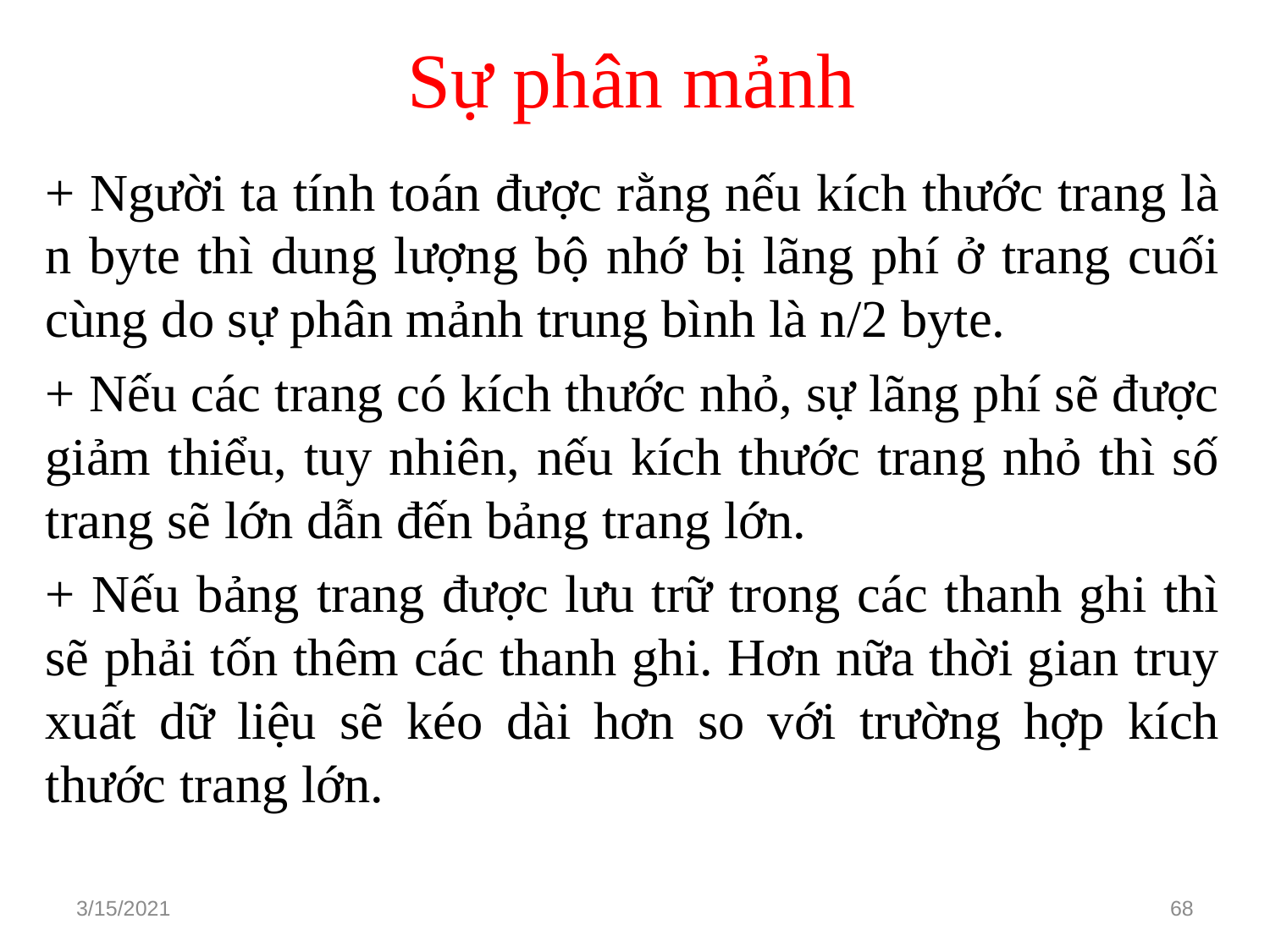

# Sự phân mảnh
+ Người ta tính toán được rằng nếu kích thước trang là n byte thì dung lượng bộ nhớ bị lãng phí ở trang cuối cùng do sự phân mảnh trung bình là n/2 byte.
+ Nếu các trang có kích thước nhỏ, sự lãng phí sẽ được giảm thiểu, tuy nhiên, nếu kích thước trang nhỏ thì số trang sẽ lớn dẫn đến bảng trang lớn.
+ Nếu bảng trang được lưu trữ trong các thanh ghi thì sẽ phải tốn thêm các thanh ghi. Hơn nữa thời gian truy xuất dữ liệu sẽ kéo dài hơn so với trường hợp kích thước trang lớn.
3/15/2021
68